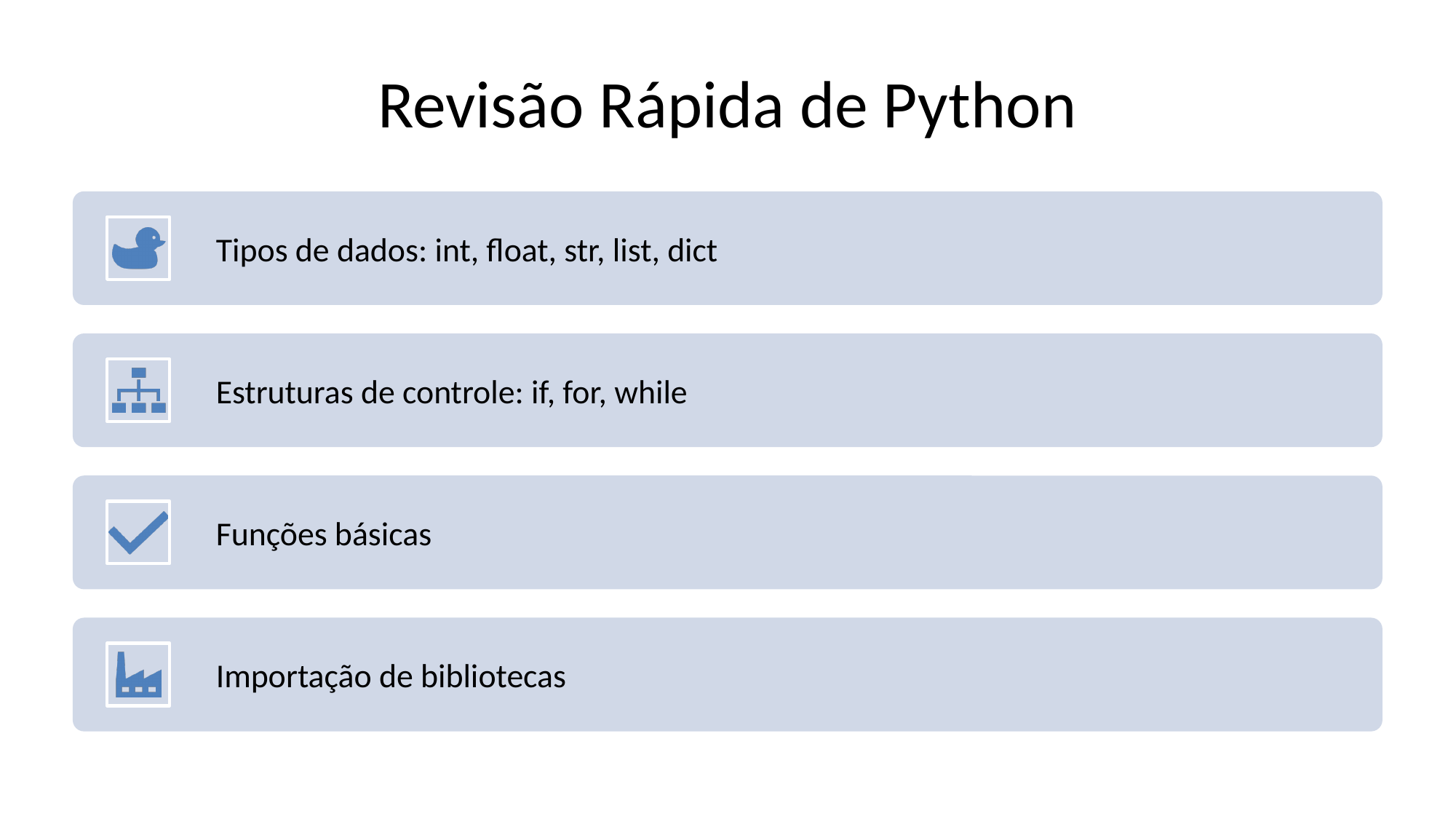

# Revisão Rápida de Python
Tipos de dados: int, float, str, list, dict
Estruturas de controle: if, for, while
Funções básicas
Importação de bibliotecas